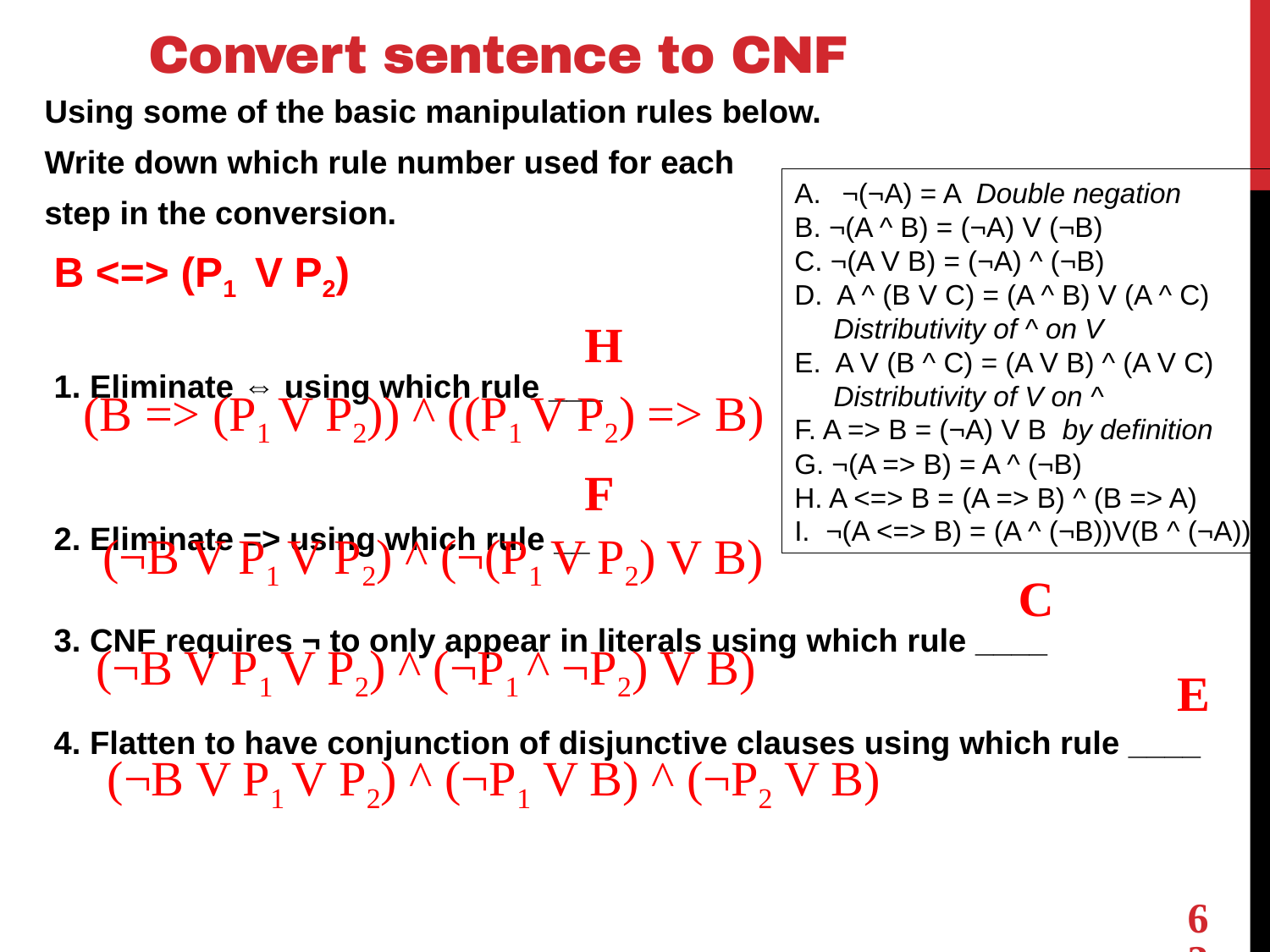

# Convert sentence to CNF
Using some of the basic manipulation rules below.
Write down which rule number used for each
step in the conversion.
B <=> (P1  V P2)

1. Eliminate ⇔ using which rule ___

2. Eliminate => using which rule __

3. CNF requires ¬ to only appear in literals using which rule ____

4. Flatten to have conjunction of disjunctive clauses using which rule ____
¬(¬A) = A  Double negation
B. ¬(A ^ B) = (¬A) V (¬B)
C. ¬(A V B) = (¬A) ^ (¬B)
D.  A ^ (B V C) = (A ^ B) V (A ^ C)
     Distributivity of ^ on V
E.  A V (B ^ C) = (A V B) ^ (A V C)
     Distributivity of V on ^
F. A => B = (¬A) V B  by definition
G. ¬(A => B) = A ^ (¬B)
H. A <=> B = (A => B) ^ (B => A)
I.  ¬(A <=> B) = (A ^ (¬B))V(B ^ (¬A))
H
(B => (P1 V P2)) ^ ((P1 V P2) => B)

F
(¬B V P1 V P2) ^ (¬(P1 V P2) V B)

C
(¬B V P1 V P2) ^ (¬P1 ^ ¬P2) V B)

E
(¬B V P1 V P2) ^ (¬P1 V B) ^ (¬P2 V B)

63